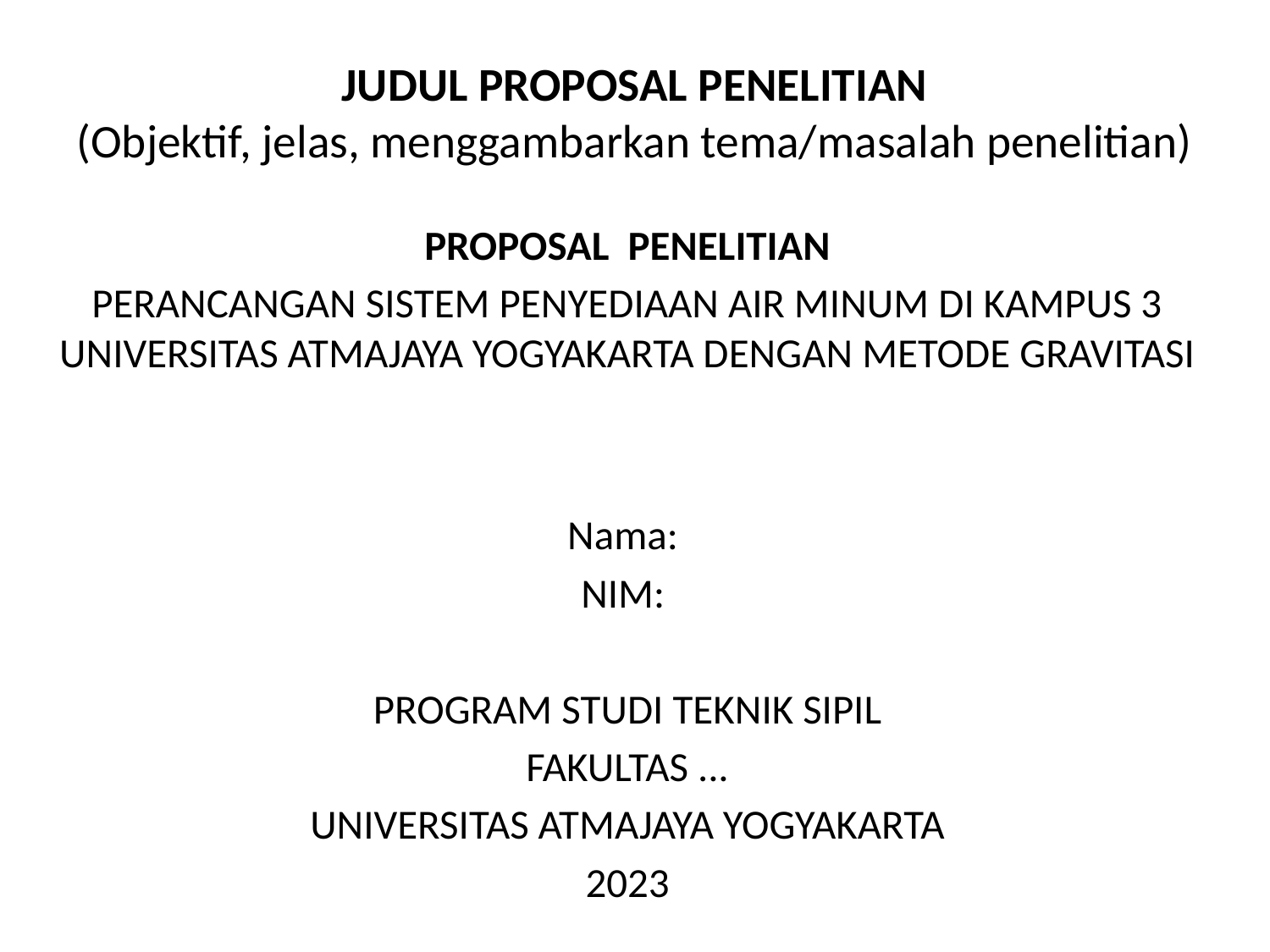

# JUDUL PROPOSAL PENELITIAN (Objektif, jelas, menggambarkan tema/masalah penelitian)
PROPOSAL  PENELITIAN
PERANCANGAN SISTEM PENYEDIAAN AIR MINUM DI KAMPUS 3 UNIVERSITAS ATMAJAYA YOGYAKARTA DENGAN METODE GRAVITASI

Nama:
NIM:

PROGRAM STUDI TEKNIK SIPIL
FAKULTAS ...
UNIVERSITAS ATMAJAYA YOGYAKARTA
2023